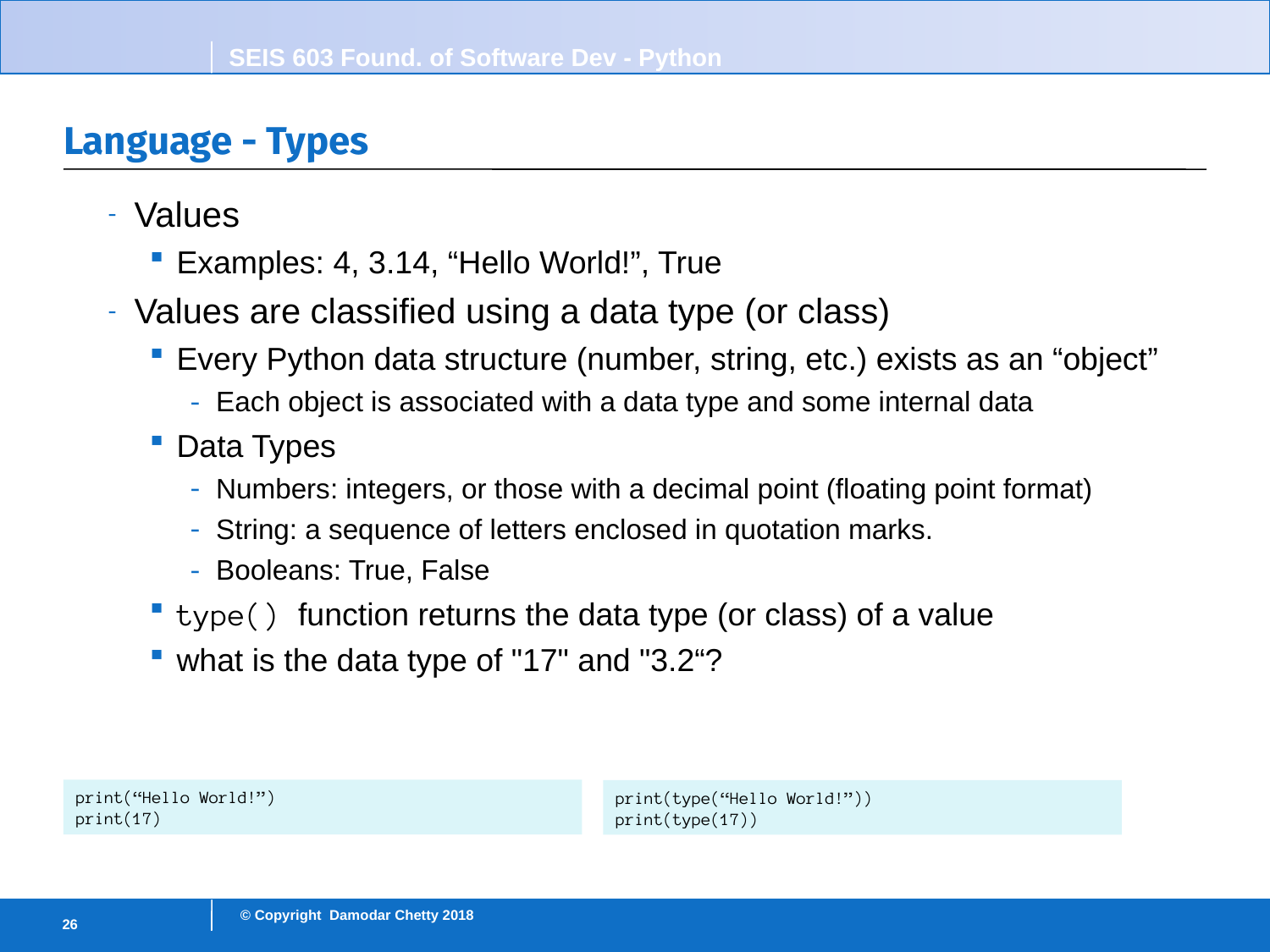

# Language - Types
Values
Examples: 4, 3.14, “Hello World!”, True
Values are classified using a data type (or class)
Every Python data structure (number, string, etc.) exists as an “object”
Each object is associated with a data type and some internal data
Data Types
Numbers: integers, or those with a decimal point (floating point format)
String: a sequence of letters enclosed in quotation marks.
Booleans: True, False
type() function returns the data type (or class) of a value
what is the data type of "17" and "3.2“?
print(“Hello World!”)
print(17)
print(type(“Hello World!”))
print(type(17))
26